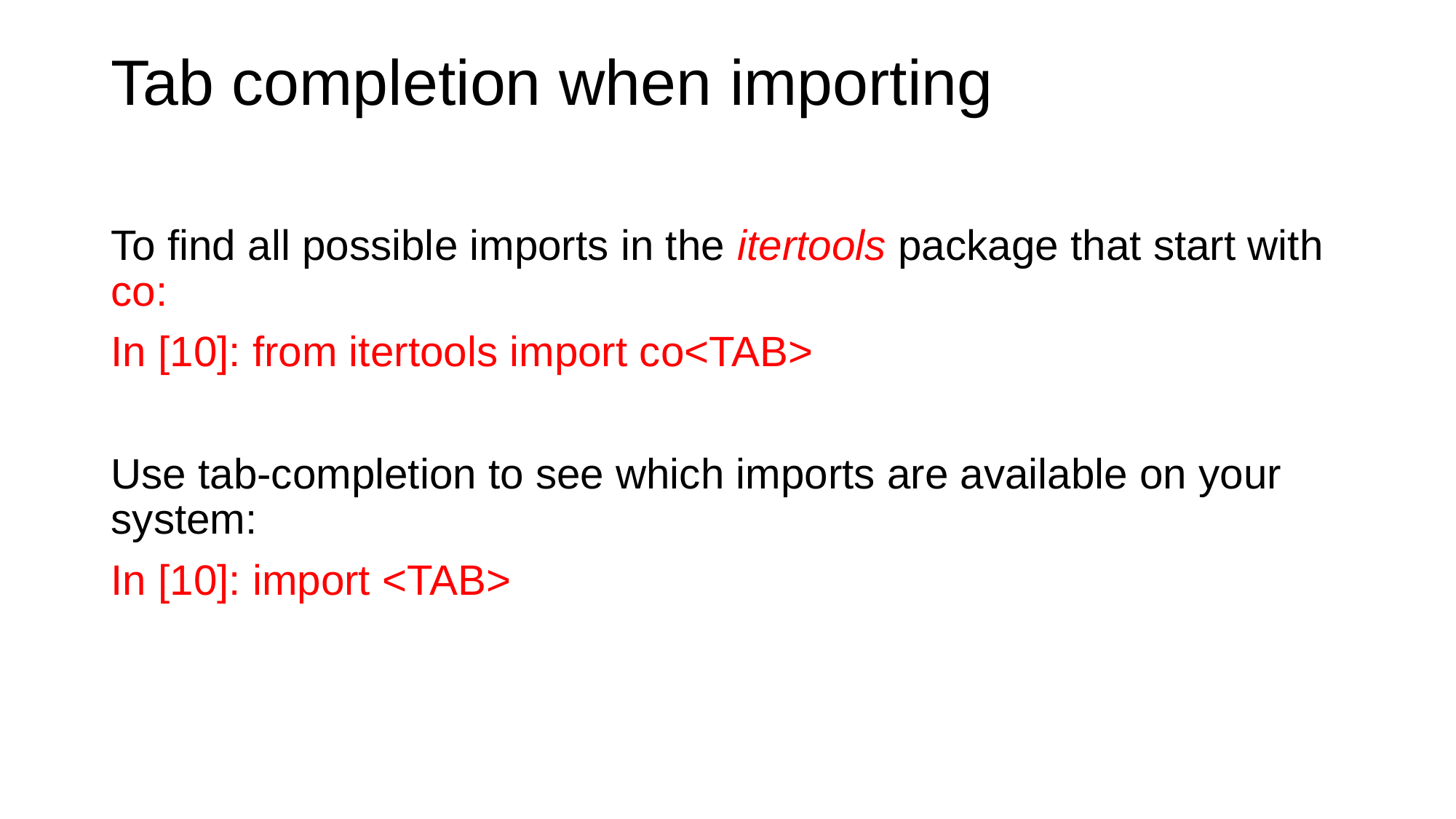

# Tab completion when importing
To find all possible imports in the itertools package that start with co:
In [10]: from itertools import co<TAB>

Use tab-completion to see which imports are available on your system:
In [10]: import <TAB>